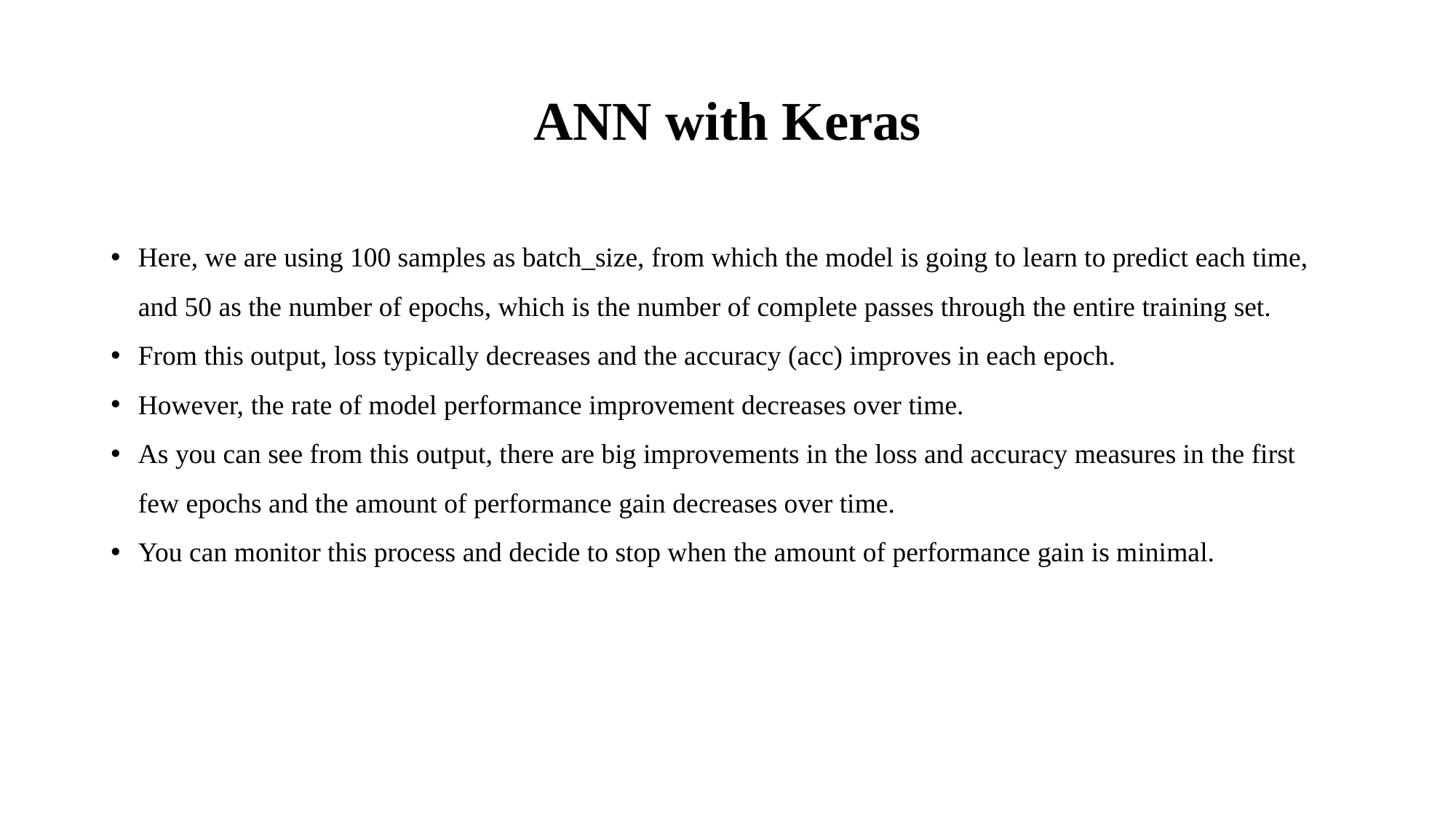

# ANN with Keras
Here, we are using 100 samples as batch_size, from which the model is going to learn to predict each time, and 50 as the number of epochs, which is the number of complete passes through the entire training set.
From this output, loss typically decreases and the accuracy (acc) improves in each epoch.
However, the rate of model performance improvement decreases over time.
As you can see from this output, there are big improvements in the loss and accuracy measures in the first few epochs and the amount of performance gain decreases over time.
You can monitor this process and decide to stop when the amount of performance gain is minimal.